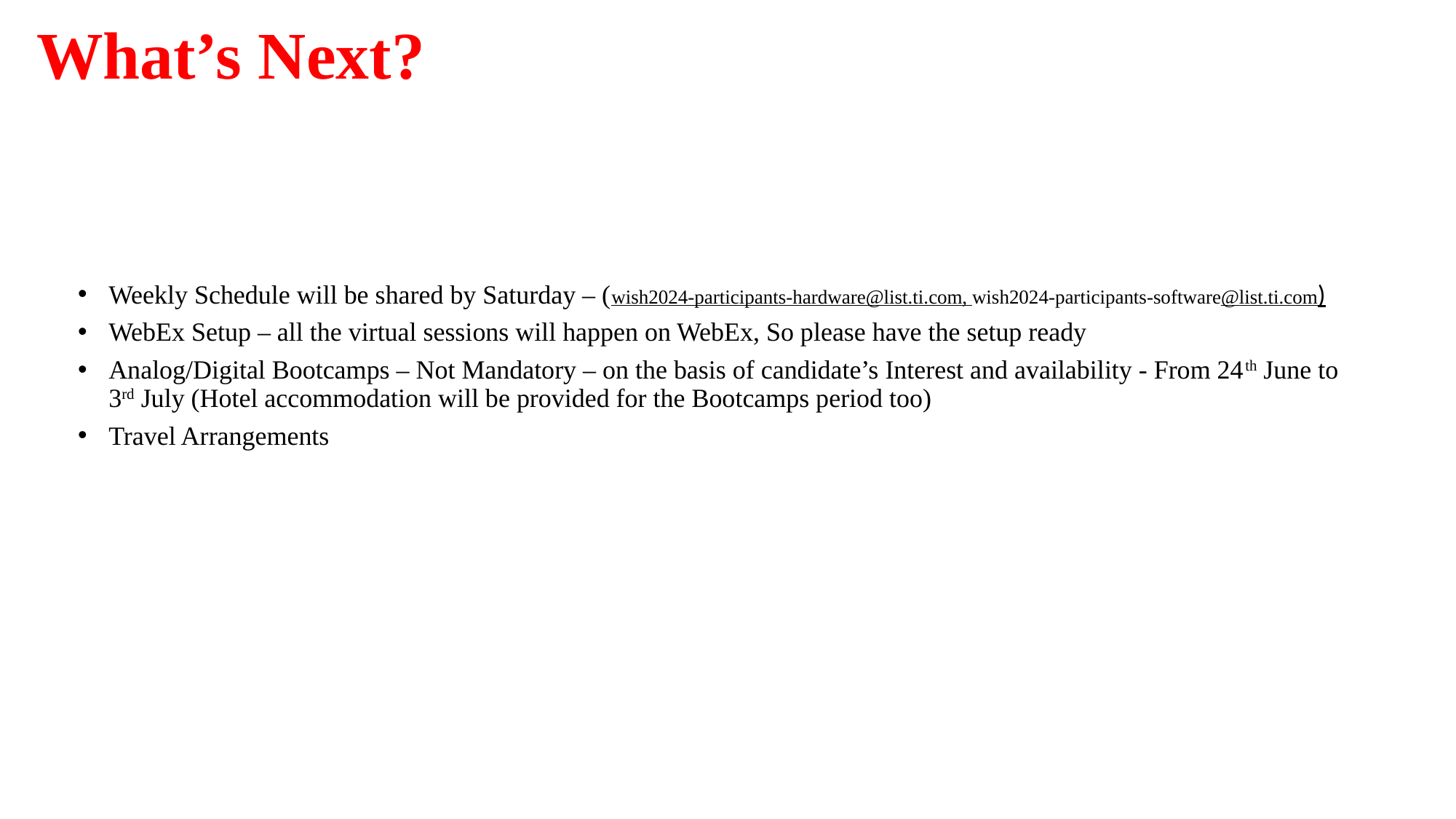

# What’s Next?
Weekly Schedule will be shared by Saturday – (wish2024-participants-hardware@list.ti.com, wish2024-participants-software@list.ti.com)
WebEx Setup – all the virtual sessions will happen on WebEx, So please have the setup ready
Analog/Digital Bootcamps – Not Mandatory – on the basis of candidate’s Interest and availability - From 24th June to 3rd July (Hotel accommodation will be provided for the Bootcamps period too)
Travel Arrangements